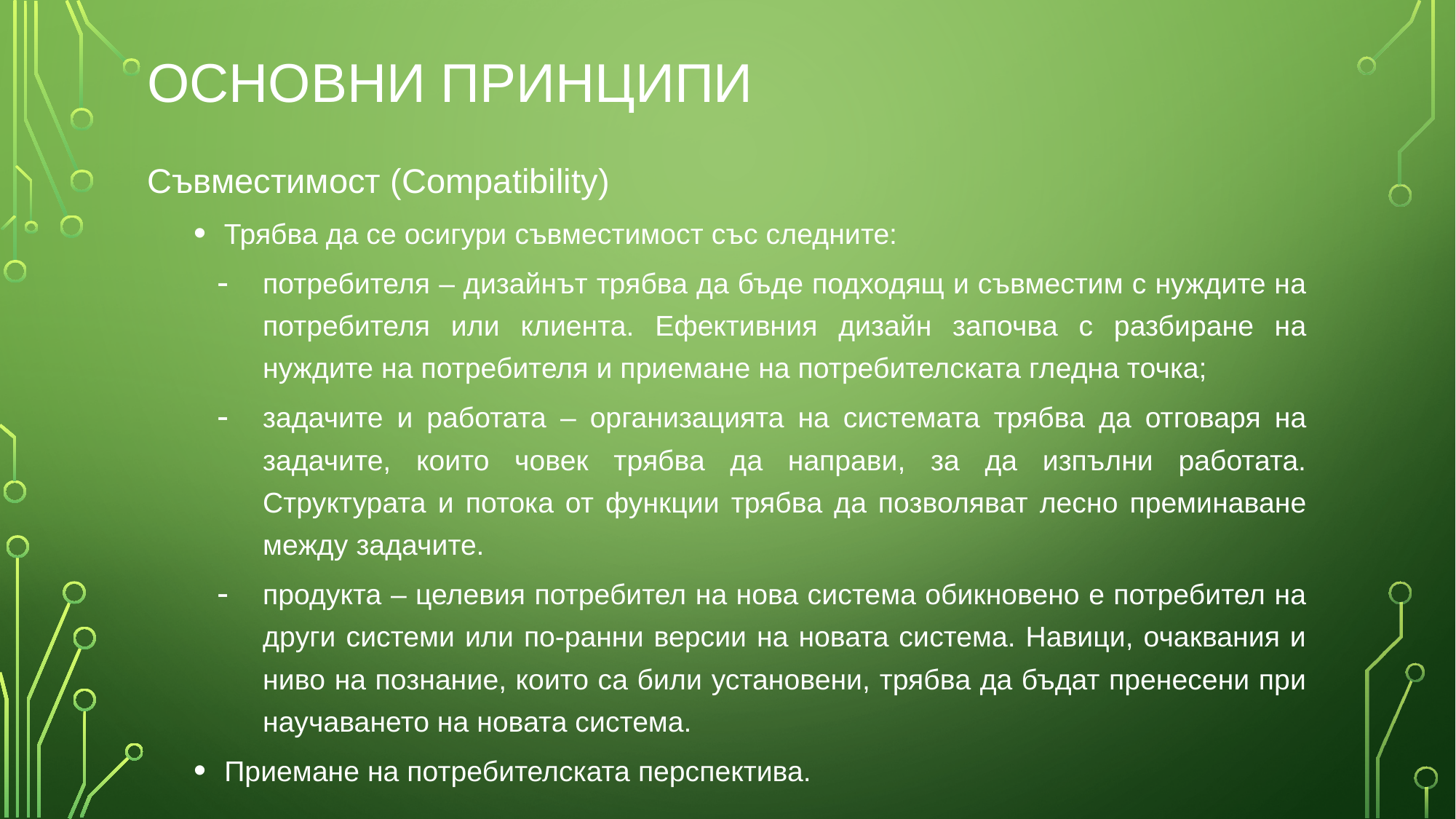

# Основни Принципи
Съвместимост (Compatibility)
Трябва да се осигури съвместимост със следните:
потребителя – дизайнът трябва да бъде подходящ и съвместим с нуждите на потребителя или клиента. Ефективния дизайн започва с разбиране на нуждите на потребителя и приемане на потребителската гледна точка;
задачите и работата – организацията на системата трябва да отговаря на задачите, които човек трябва да направи, за да изпълни работата. Структурата и потока от функции трябва да позволяват лесно преминаване между задачите.
продукта – целевия потребител на нова система обикновено е потребител на други системи или по-ранни версии на новата система. Навици, очаквания и ниво на познание, които са били установени, трябва да бъдат пренесени при научаването на новата система.
Приемане на потребителската перспектива.